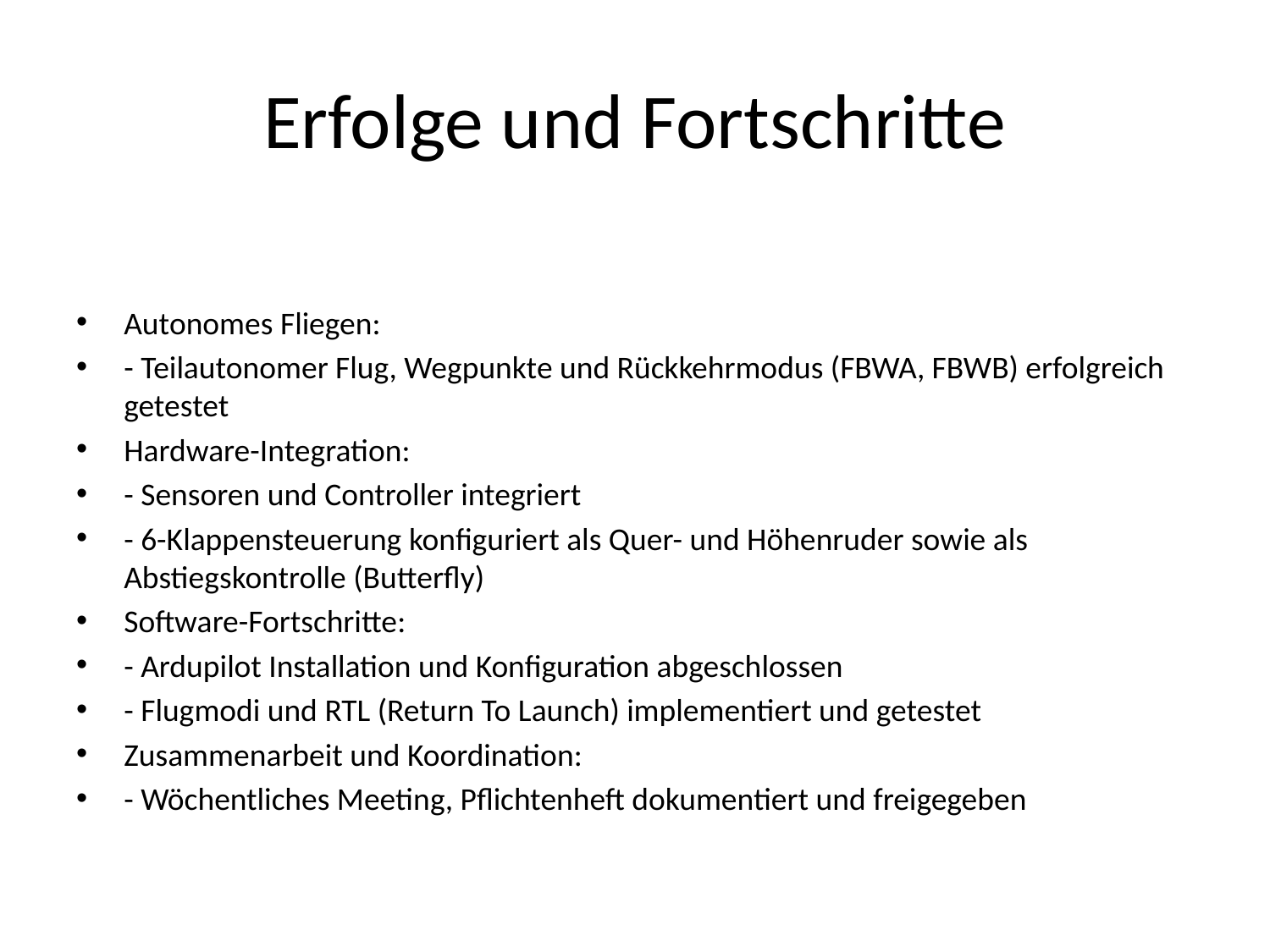

# Erfolge und Fortschritte

Autonomes Fliegen:
- Teilautonomer Flug, Wegpunkte und Rückkehrmodus (FBWA, FBWB) erfolgreich getestet
Hardware-Integration:
- Sensoren und Controller integriert
- 6-Klappensteuerung konfiguriert als Quer- und Höhenruder sowie als Abstiegskontrolle (Butterfly)
Software-Fortschritte:
- Ardupilot Installation und Konfiguration abgeschlossen
- Flugmodi und RTL (Return To Launch) implementiert und getestet
Zusammenarbeit und Koordination:
- Wöchentliches Meeting, Pflichtenheft dokumentiert und freigegeben